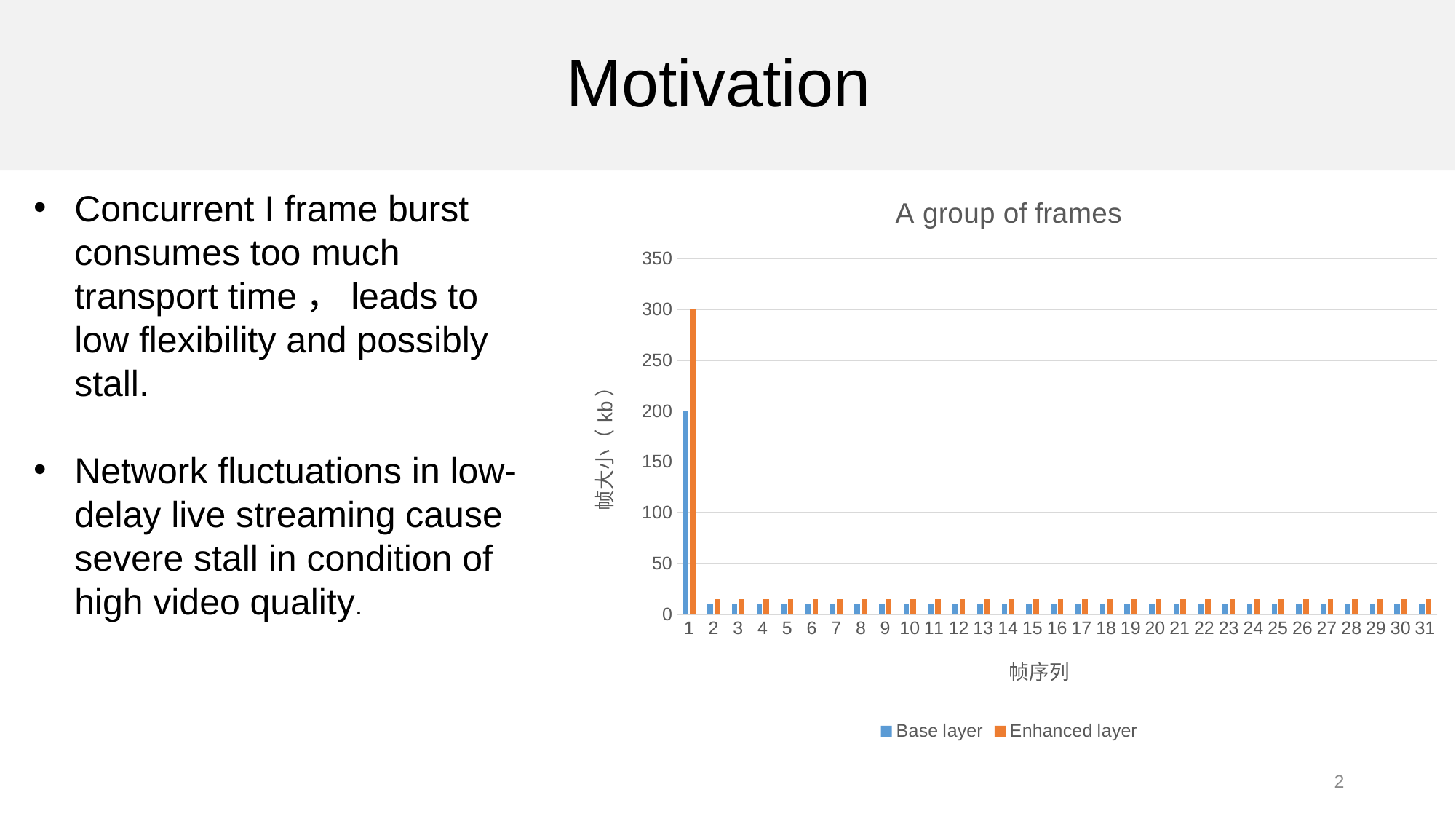

Motivation

### Chart: A group of frames

| Category | Base layer | Enhanced layer |
|---|---|---|
| 1 | 200.0 | 300.0 |
| 2 | 10.0 | 15.0 |
| 3 | 10.0 | 15.0 |
| 4 | 10.0 | 15.0 |
| 5 | 10.0 | 15.0 |
| 6 | 10.0 | 15.0 |
| 7 | 10.0 | 15.0 |
| 8 | 10.0 | 15.0 |
| 9 | 10.0 | 15.0 |
| 10 | 10.0 | 15.0 |
| 11 | 10.0 | 15.0 |
| 12 | 10.0 | 15.0 |
| 13 | 10.0 | 15.0 |
| 14 | 10.0 | 15.0 |
| 15 | 10.0 | 15.0 |
| 16 | 10.0 | 15.0 |
| 17 | 10.0 | 15.0 |
| 18 | 10.0 | 15.0 |
| 19 | 10.0 | 15.0 |
| 20 | 10.0 | 15.0 |
| 21 | 10.0 | 15.0 |
| 22 | 10.0 | 15.0 |
| 23 | 10.0 | 15.0 |
| 24 | 10.0 | 15.0 |
| 25 | 10.0 | 15.0 |
| 26 | 10.0 | 15.0 |
| 27 | 10.0 | 15.0 |
| 28 | 10.0 | 15.0 |
| 29 | 10.0 | 15.0 |
| 30 | 10.0 | 15.0 |
| 31 | 10.0 | 15.0 |

Concurrent I frame burst consumes too much transport time，leads to low flexibility and possibly stall.

Network fluctuations in low-delay live streaming cause severe stall in condition of high video quality.
2